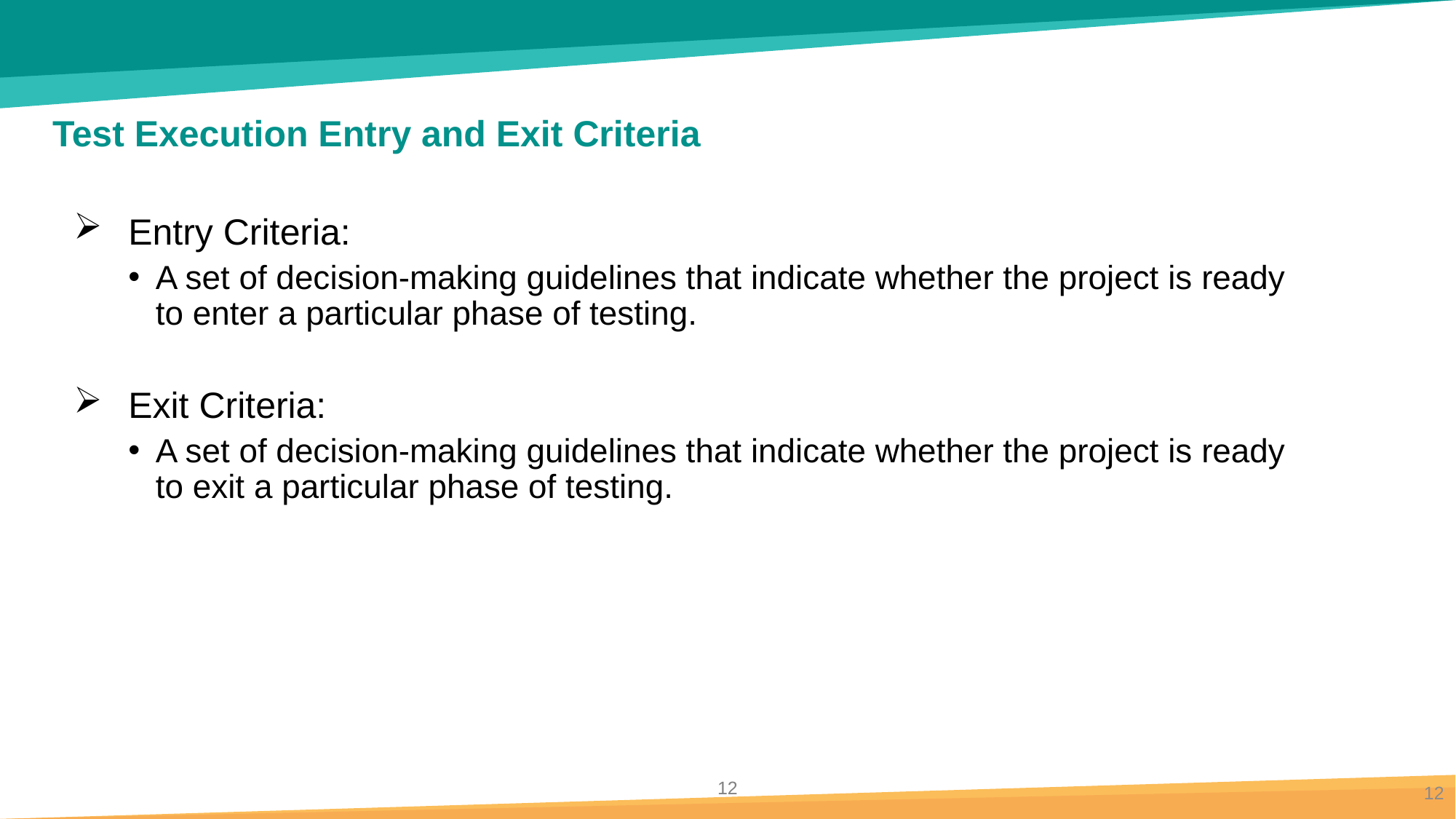

# Test Execution Entry and Exit Criteria
Entry Criteria:
A set of decision-making guidelines that indicate whether the project is ready to enter a particular phase of testing.

Exit Criteria:
A set of decision-making guidelines that indicate whether the project is ready to exit a particular phase of testing.

12